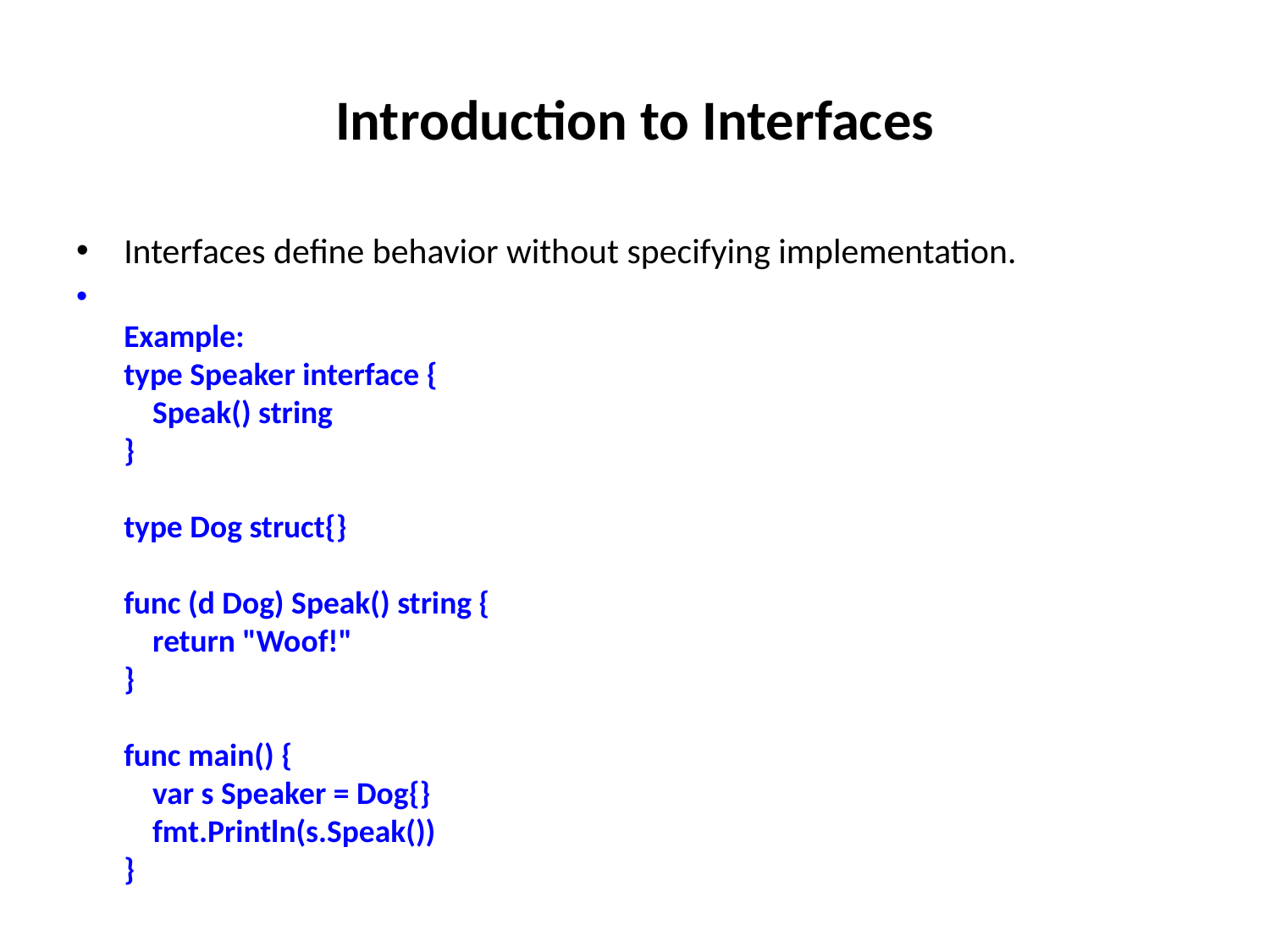

# Introduction to Interfaces
Interfaces define behavior without specifying implementation.
Example:
type Speaker interface {
    Speak() string
}
type Dog struct{}
func (d Dog) Speak() string {
    return "Woof!"
}
func main() {
    var s Speaker = Dog{}
    fmt.Println(s.Speak())
}